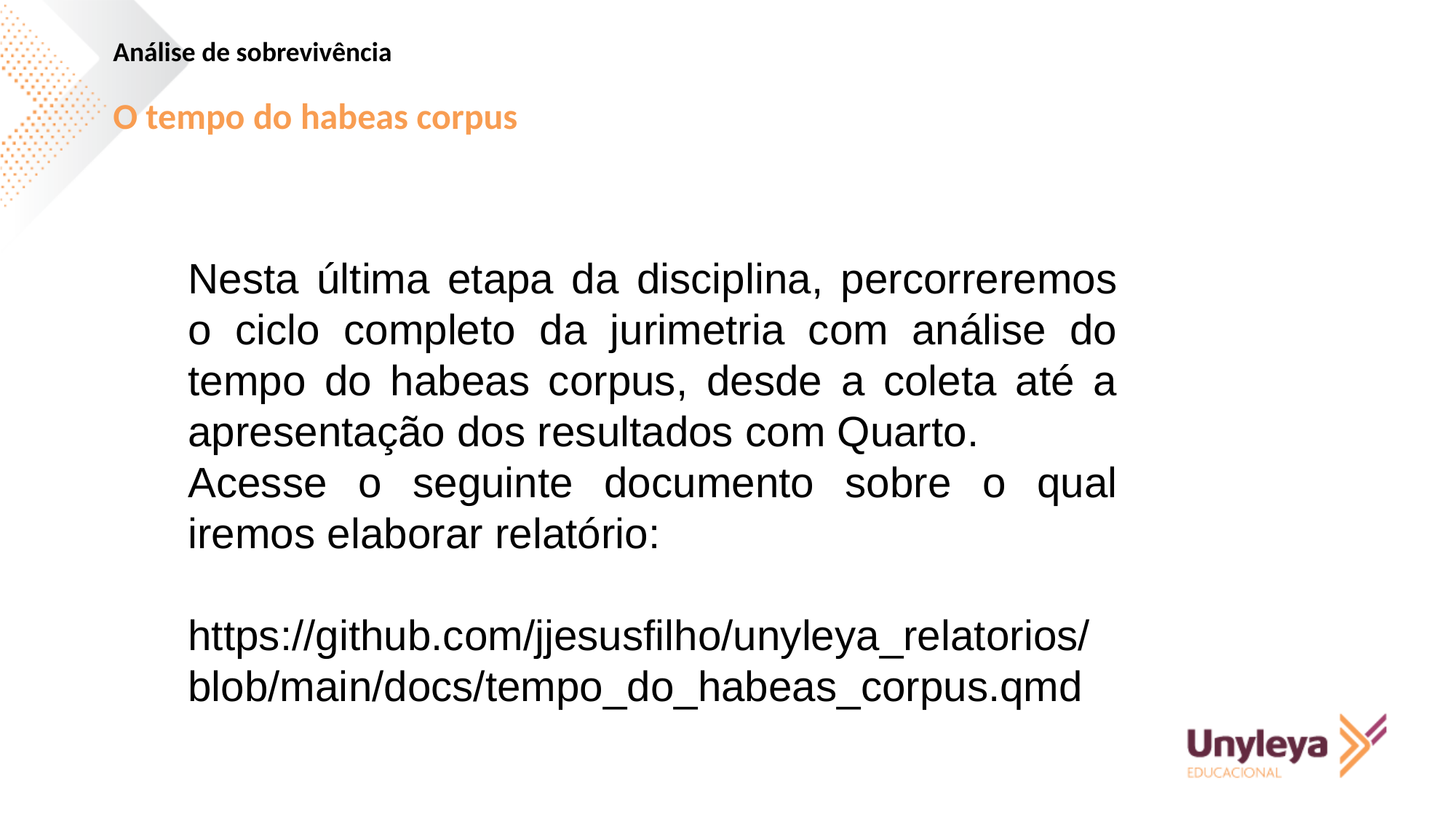

Análise de sobrevivência
O tempo do habeas corpus
Nesta última etapa da disciplina, percorreremos o ciclo completo da jurimetria com análise do tempo do habeas corpus, desde a coleta até a apresentação dos resultados com Quarto.
Acesse o seguinte documento sobre o qual iremos elaborar relatório:

https://github.com/jjesusfilho/unyleya_relatorios/blob/main/docs/tempo_do_habeas_corpus.qmd